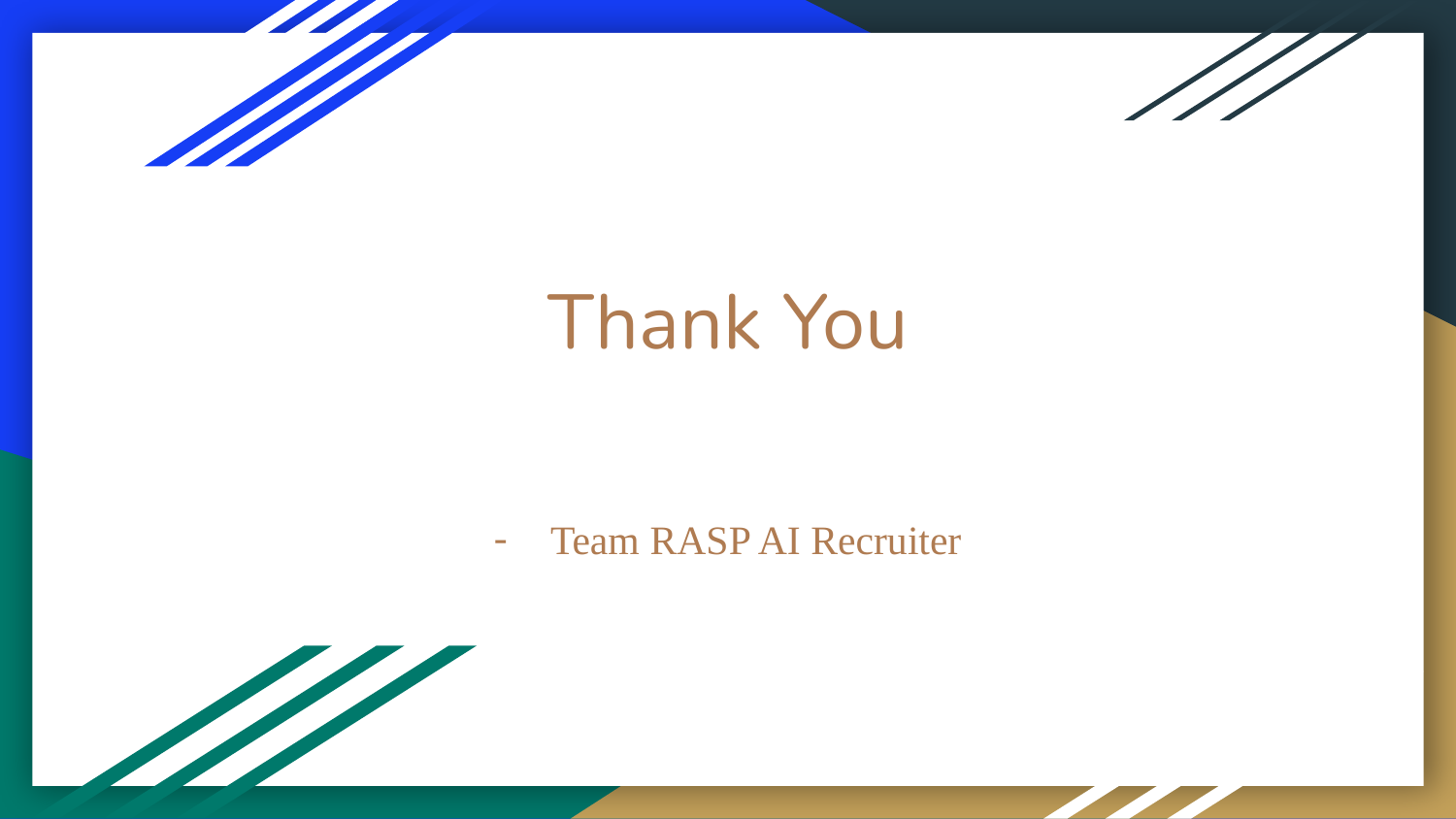

# Thank You
Team RASP AI Recruiter